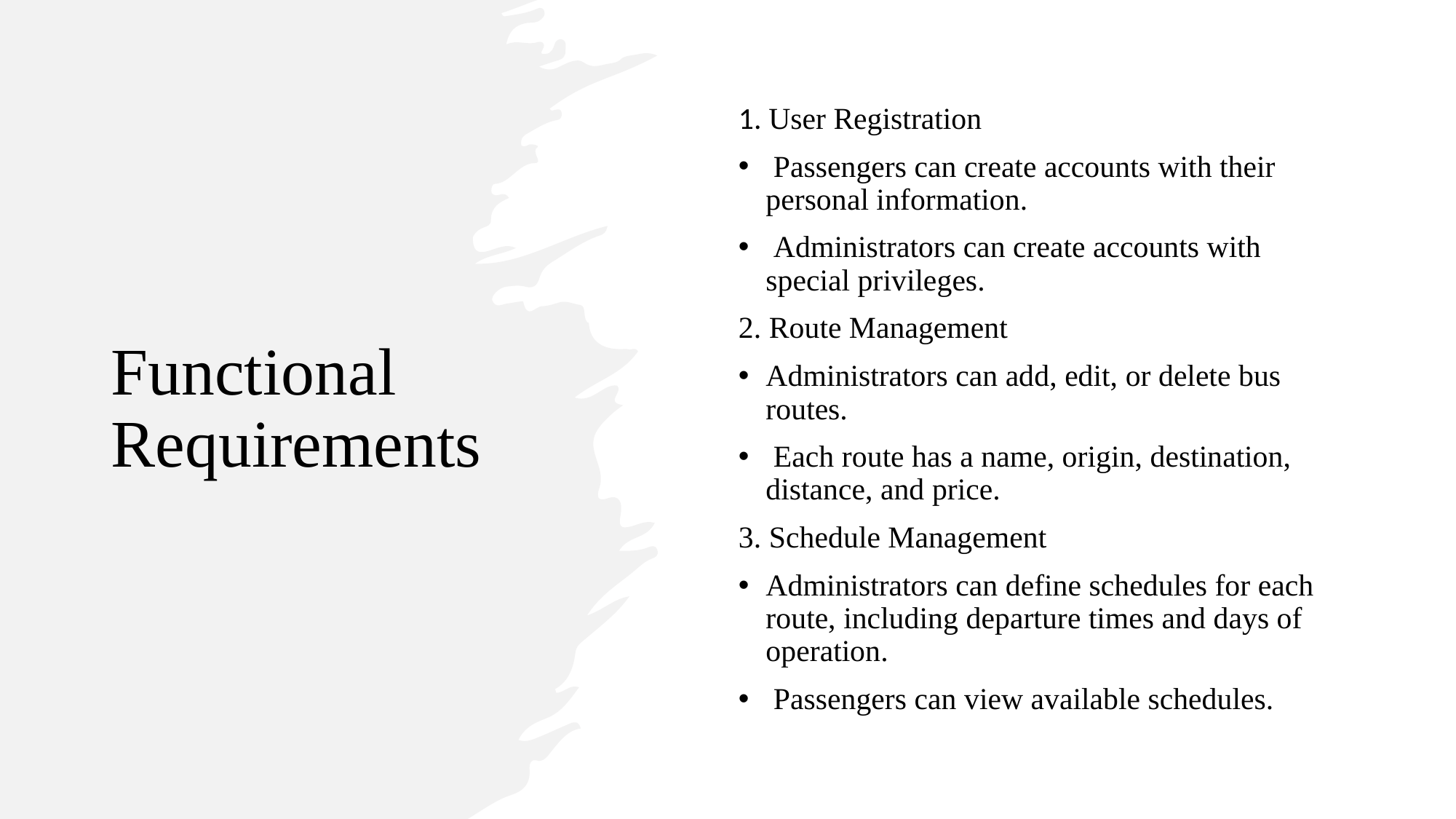

# Functional Requirements
1. User Registration
 Passengers can create accounts with their personal information.
 Administrators can create accounts with special privileges.
2. Route Management
Administrators can add, edit, or delete bus routes.
 Each route has a name, origin, destination, distance, and price.
3. Schedule Management
Administrators can define schedules for each route, including departure times and days of operation.
 Passengers can view available schedules.